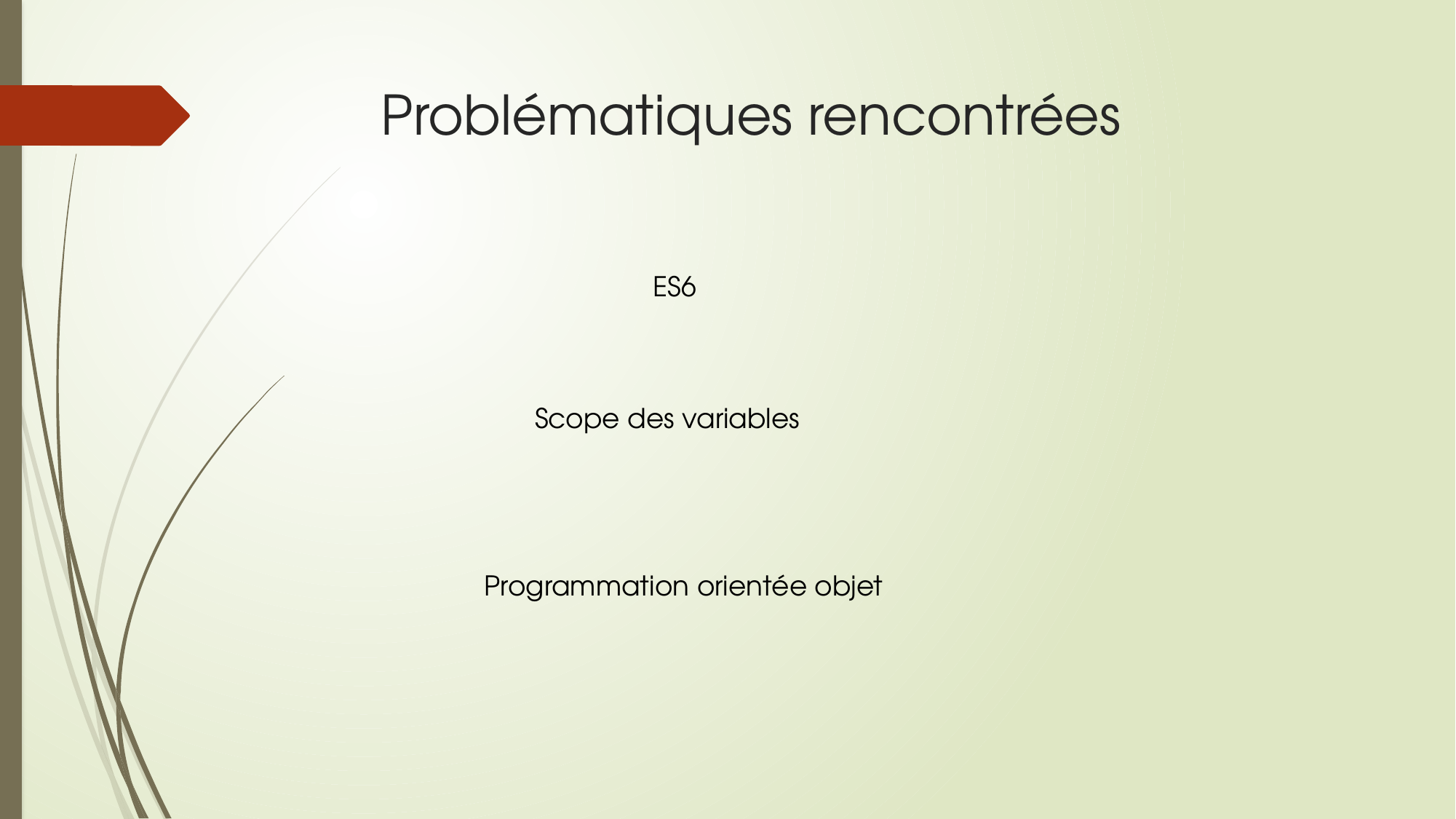

# Problématiques rencontrées
ES6
Scope des variables
Programmation orientée objet